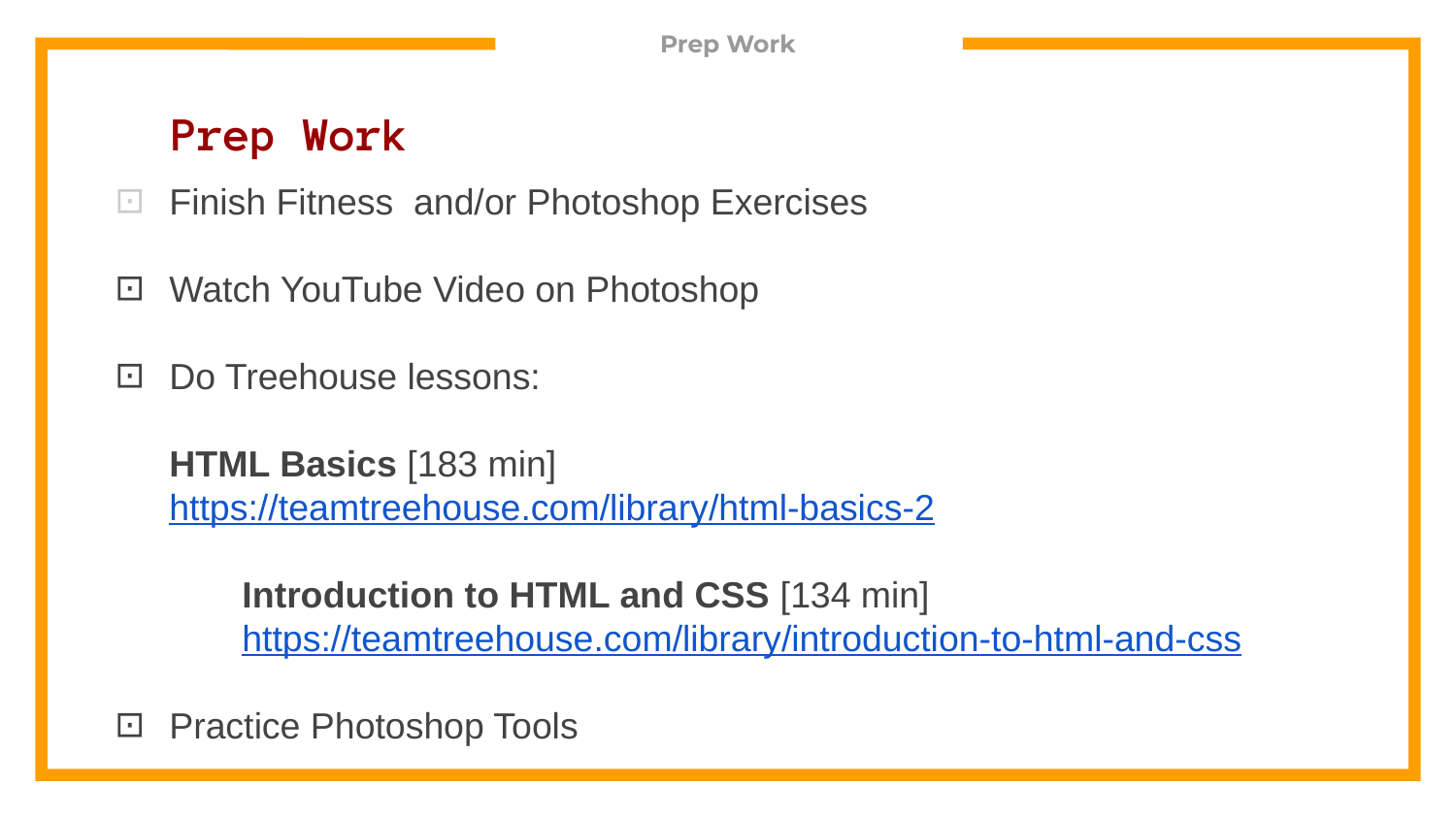

# Prep Work
Prep Work
Finish Fitness  and/or Photoshop Exercises

Watch YouTube Video on Photoshop
Do Treehouse lessons:
HTML Basics [183 min]
https://teamtreehouse.com/library/html-basics-2
	Introduction to HTML and CSS [134 min]
	https://teamtreehouse.com/library/introduction-to-html-and-css

Practice Photoshop Tools